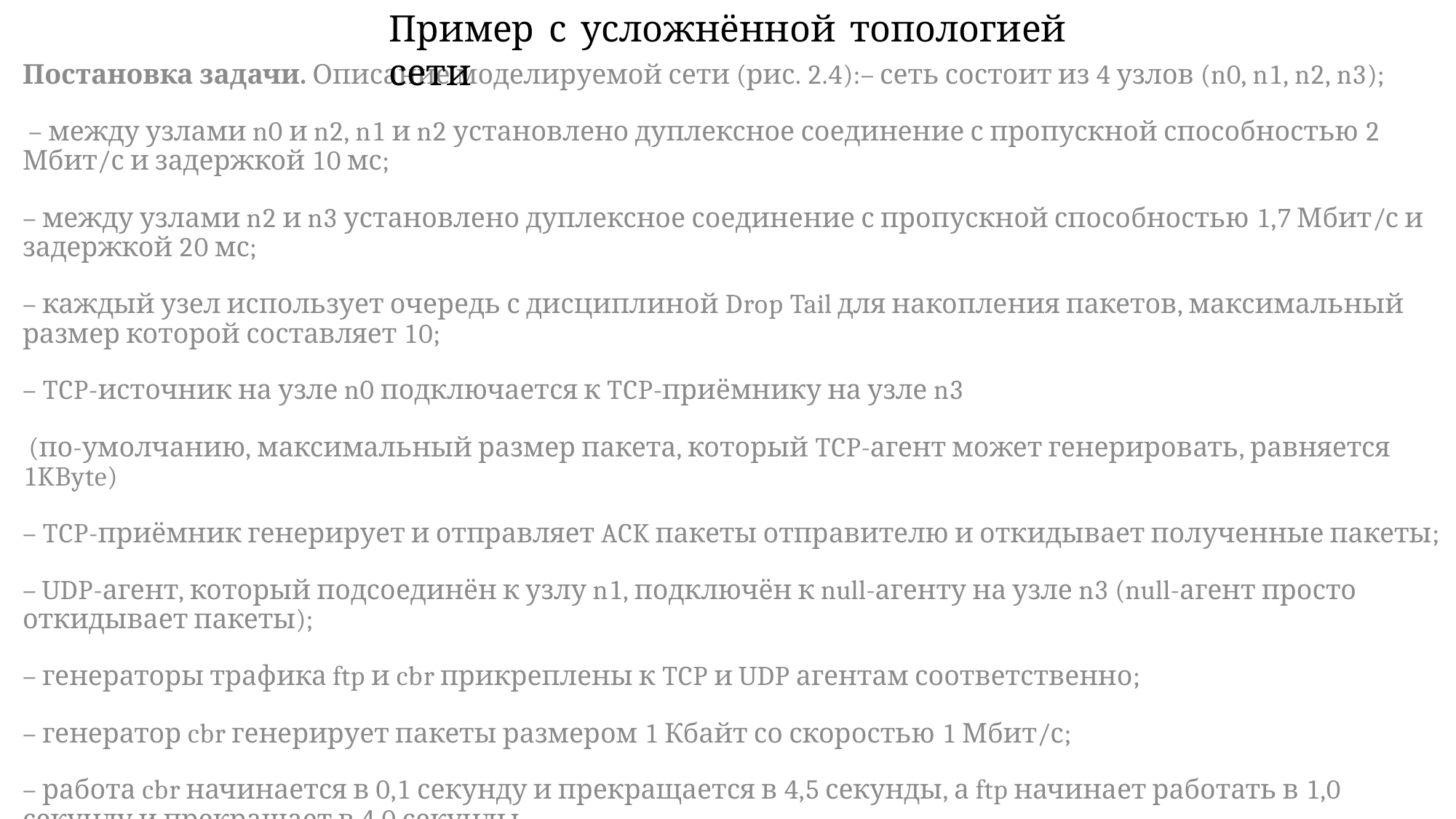

Пример с усложнённой топологией сети
Постановка задачи. Описание моделируемой сети (рис. 2.4):– сеть состоит из 4 узлов (n0, n1, n2, n3);
 – между узлами n0 и n2, n1 и n2 установлено дуплексное соединение с пропускной способностью 2 Мбит/с и задержкой 10 мс;
– между узлами n2 и n3 установлено дуплексное соединение с пропускной способностью 1,7 Мбит/с и задержкой 20 мс;
– каждый узел использует очередь с дисциплиной Drop Tail для накопления пакетов, максимальный размер которой составляет 10;
– TCP-источник на узле n0 подключается к TCP-приёмнику на узле n3
 (по-умолчанию, максимальный размер пакета, который TCP-агент может генерировать, равняется 1KByte)
– TCP-приёмник генерирует и отправляет ACK пакеты отправителю и откидывает полученные пакеты;
– UDP-агент, который подсоединён к узлу n1, подключён к null-агенту на узле n3 (null-агент просто откидывает пакеты);
– генераторы трафика ftp и cbr прикреплены к TCP и UDP агентам соответственно;
– генератор cbr генерирует пакеты размером 1 Кбайт со скоростью 1 Мбит/с;
– работа cbr начинается в 0,1 секунду и прекращается в 4,5 секунды, а ftp начинает работать в 1,0 секунду и прекращает в 4,0 секунды.